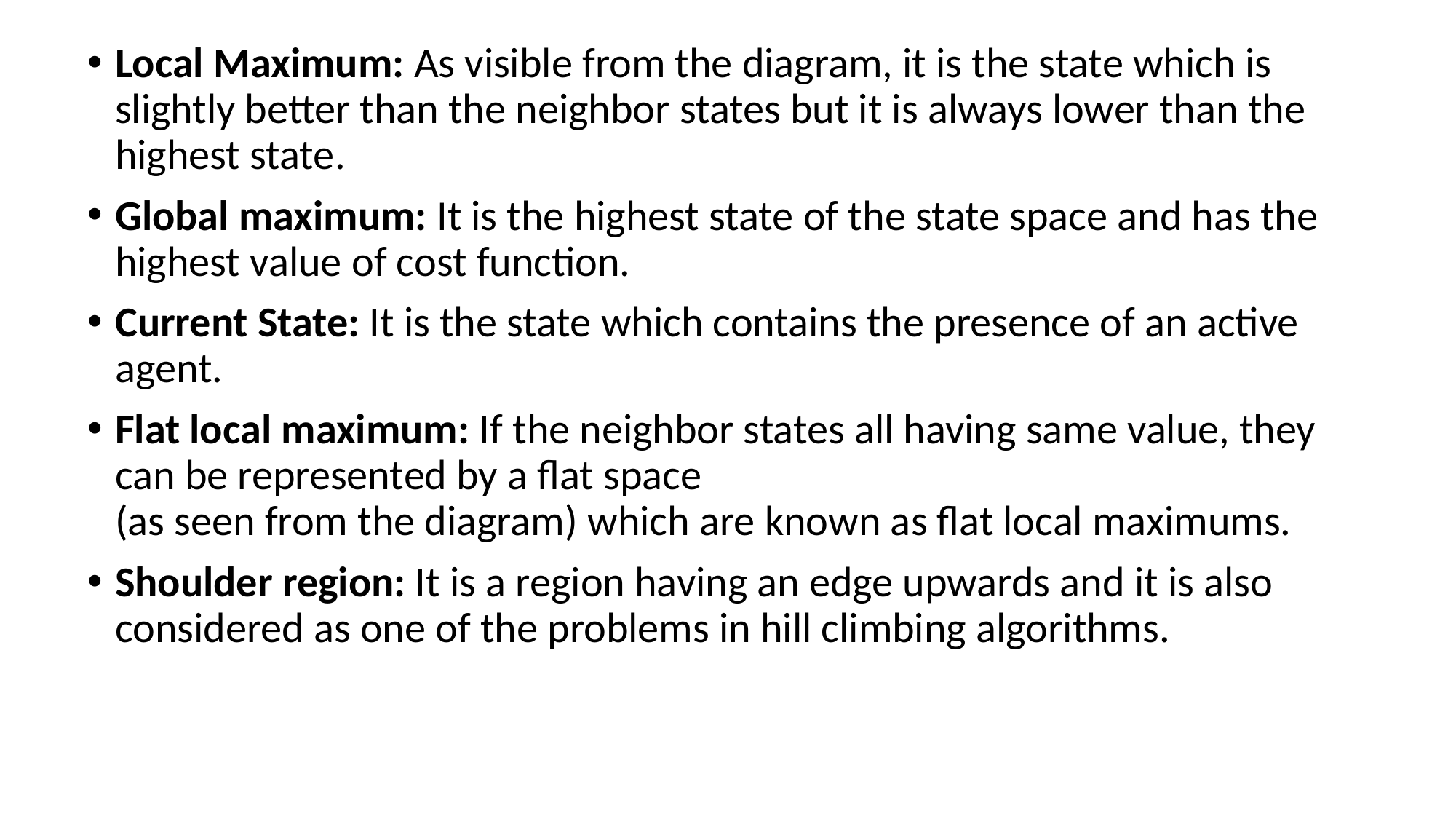

Local Maximum: As visible from the diagram, it is the state which is slightly better than the neighbor states but it is always lower than the highest state.
Global maximum: It is the highest state of the state space and has the highest value of cost function.
Current State: It is the state which contains the presence of an active agent.
Flat local maximum: If the neighbor states all having same value, they can be represented by a flat space
(as seen from the diagram) which are known as flat local maximums.
Shoulder region: It is a region having an edge upwards and it is also considered as one of the problems in hill climbing algorithms.